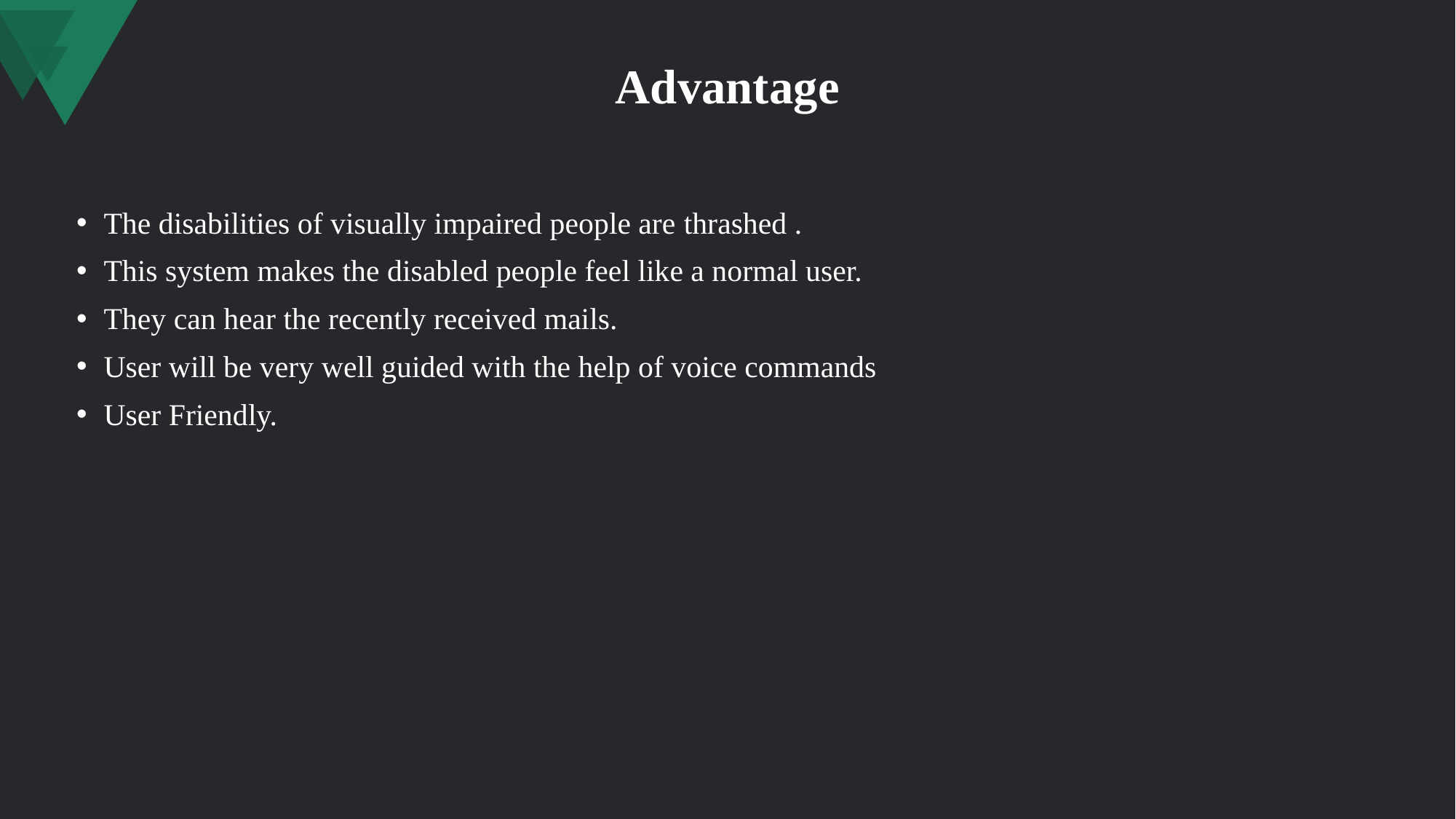

# Advantage
The disabilities of visually impaired people are thrashed .
This system makes the disabled people feel like a normal user.
They can hear the recently received mails.
User will be very well guided with the help of voice commands
User Friendly.